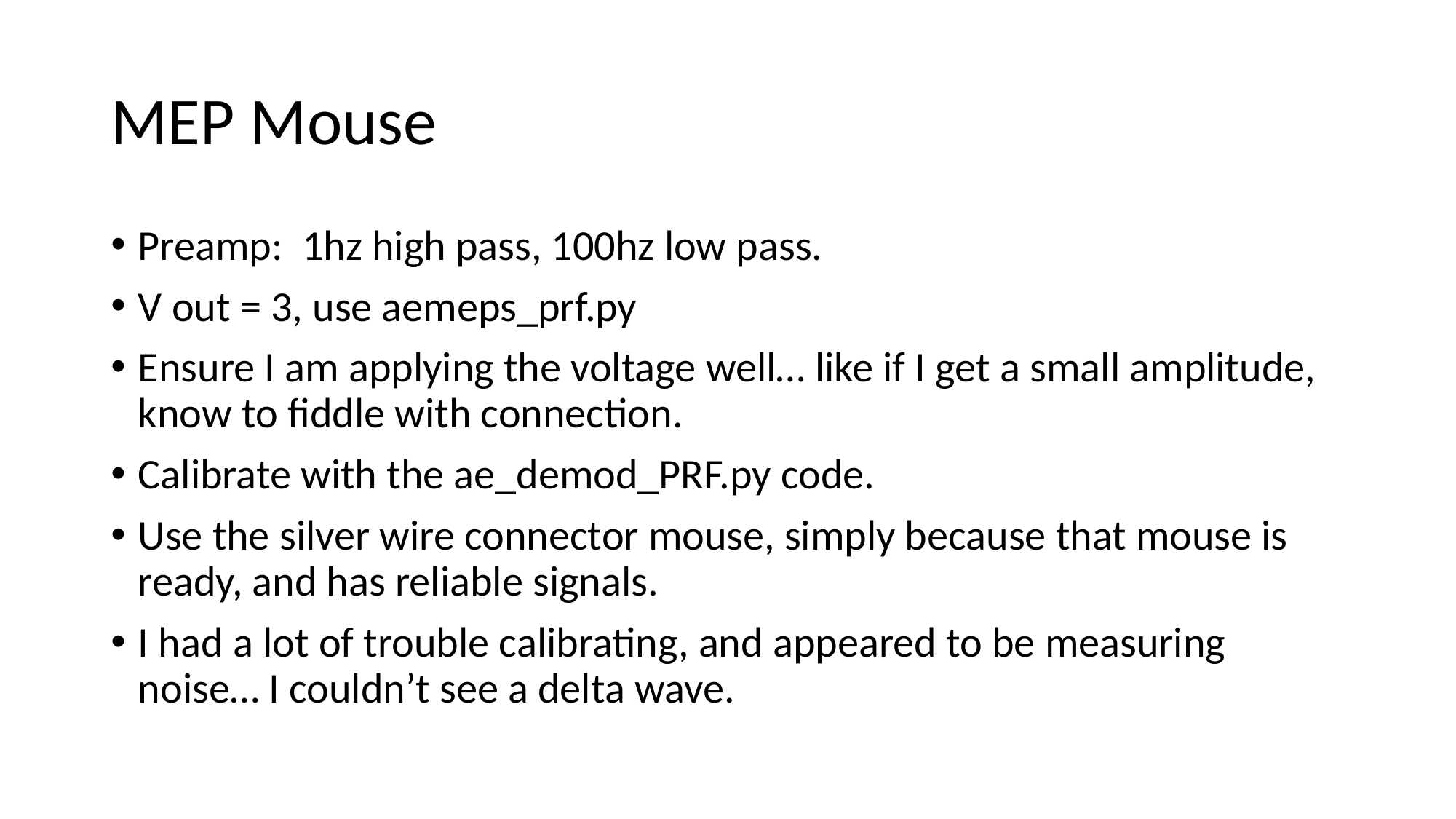

# MEP Mouse
Preamp:  1hz high pass, 100hz low pass.
V out = 3, use aemeps_prf.py
Ensure I am applying the voltage well… like if I get a small amplitude, know to fiddle with connection.
Calibrate with the ae_demod_PRF.py code.
Use the silver wire connector mouse, simply because that mouse is ready, and has reliable signals.
I had a lot of trouble calibrating, and appeared to be measuring noise… I couldn’t see a delta wave.